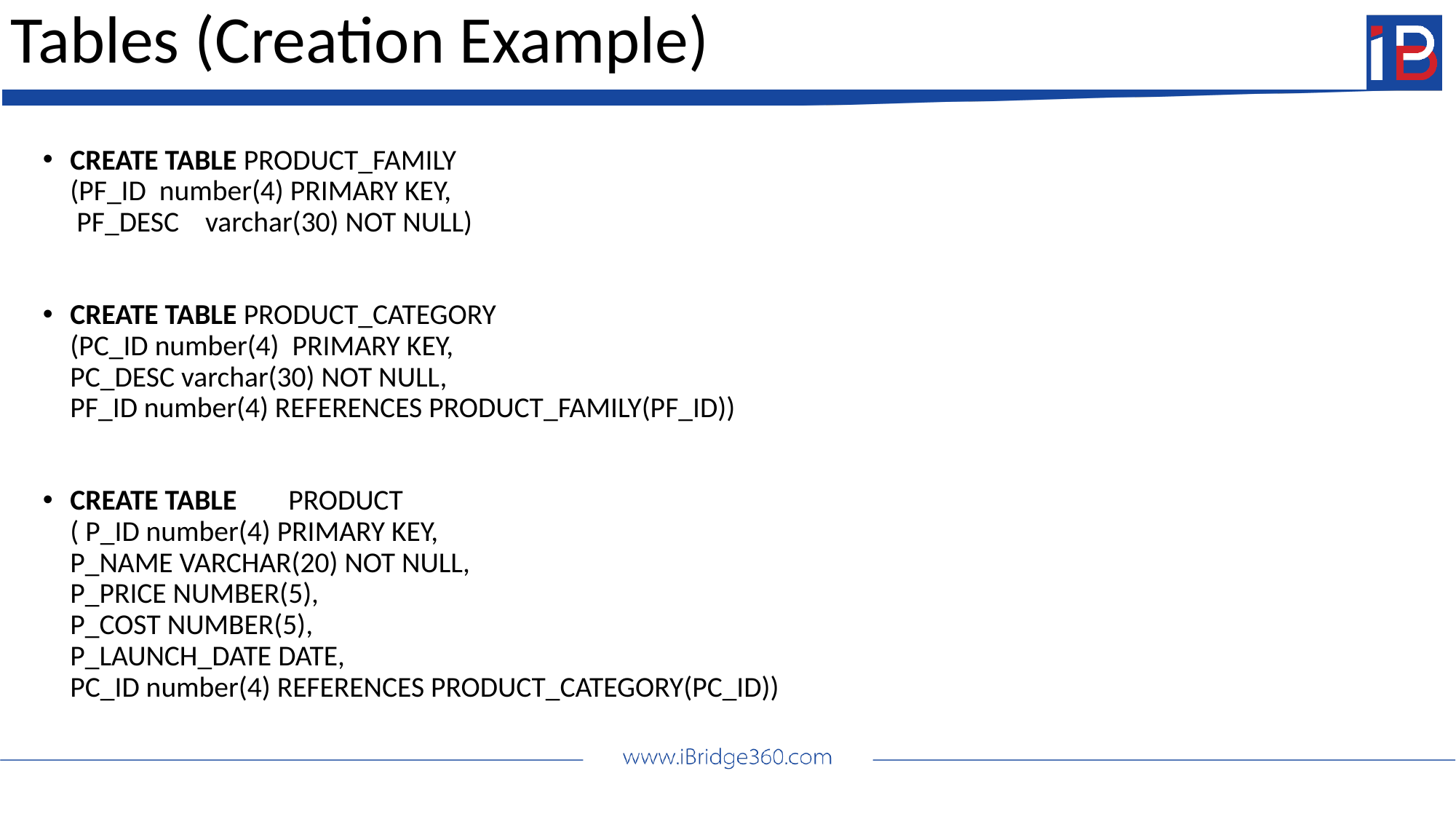

# Tables (Creation Example)
CREATE TABLE PRODUCT_FAMILY
(PF_ID  number(4) PRIMARY KEY,
 PF_DESC    varchar(30) NOT NULL)

CREATE TABLE PRODUCT_CATEGORY
(PC_ID number(4)  PRIMARY KEY,
PC_DESC varchar(30) NOT NULL,
PF_ID number(4) REFERENCES PRODUCT_FAMILY(PF_ID))

CREATE TABLE 	PRODUCT
( P_ID number(4) PRIMARY KEY,
P_NAME VARCHAR(20) NOT NULL,
P_PRICE NUMBER(5),
P_COST NUMBER(5),
P_LAUNCH_DATE DATE,
PC_ID number(4) REFERENCES PRODUCT_CATEGORY(PC_ID))